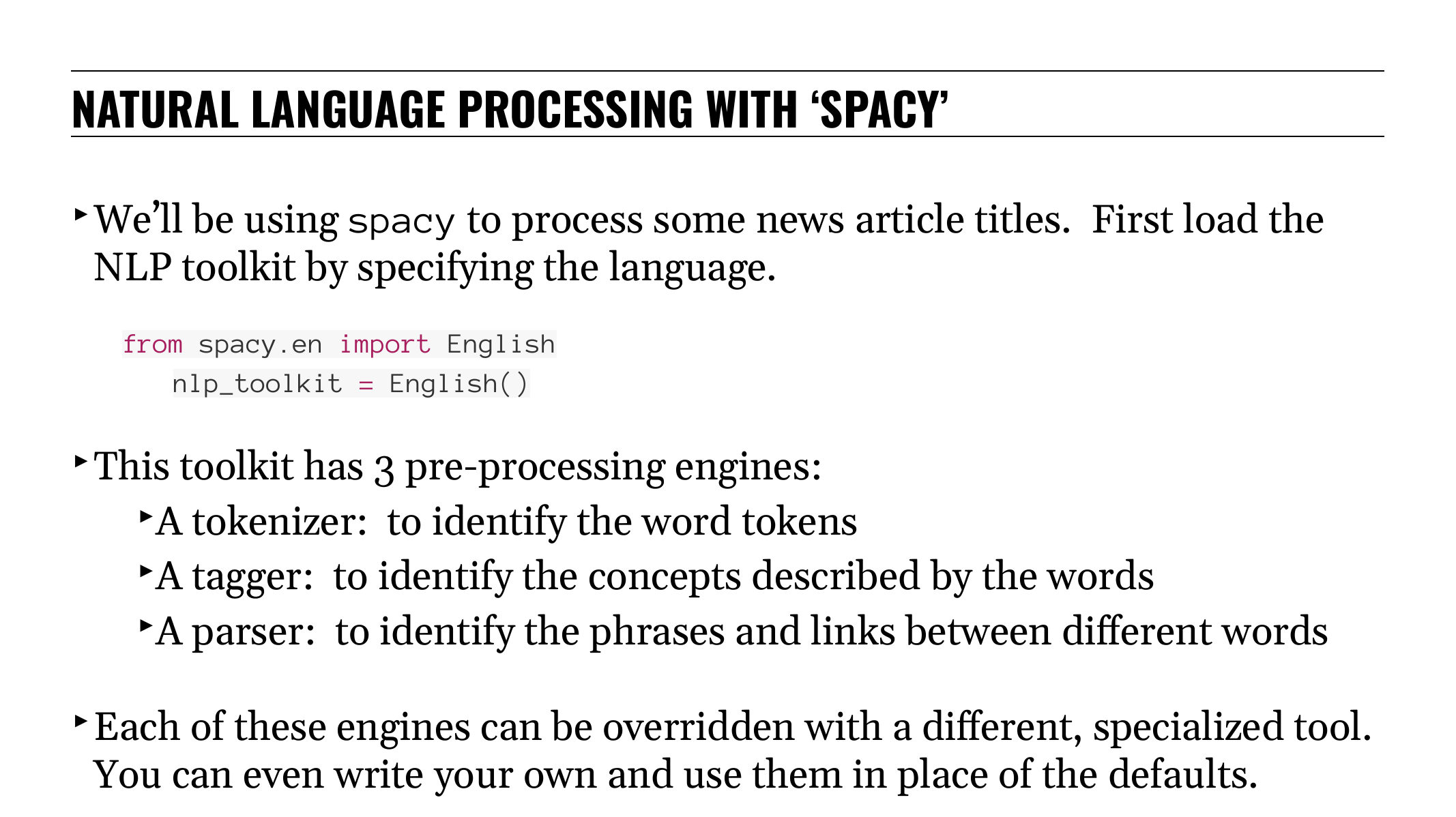

NATURAL LANGUAGE PROCESSING WITH ‘SPACY’

We’ll be using spacy to process some news article titles.  First load the NLP toolkit by specifying the language.

from spacy.en import English
	nlp_toolkit = English()

This toolkit has 3 pre-processing engines:
A tokenizer:  to identify the word tokens
A tagger:  to identify the concepts described by the words
A parser:  to identify the phrases and links between different words

Each of these engines can be overridden with a different, specialized tool.  You can even write your own and use them in place of the defaults.